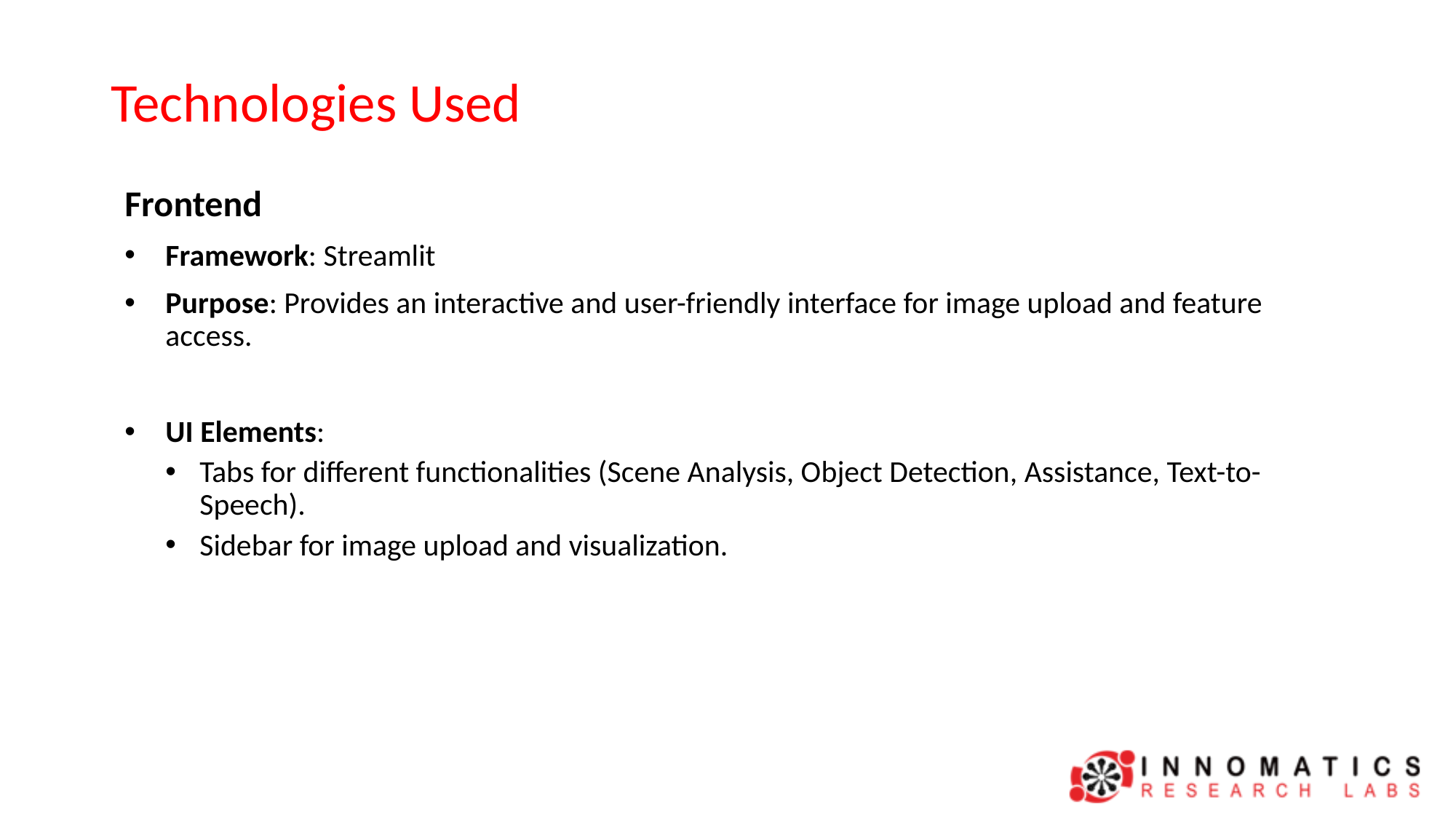

# Technologies Used
Frontend
Framework: Streamlit
Purpose: Provides an interactive and user-friendly interface for image upload and feature access.

UI Elements:
Tabs for different functionalities (Scene Analysis, Object Detection, Assistance, Text-to-Speech).
Sidebar for image upload and visualization.